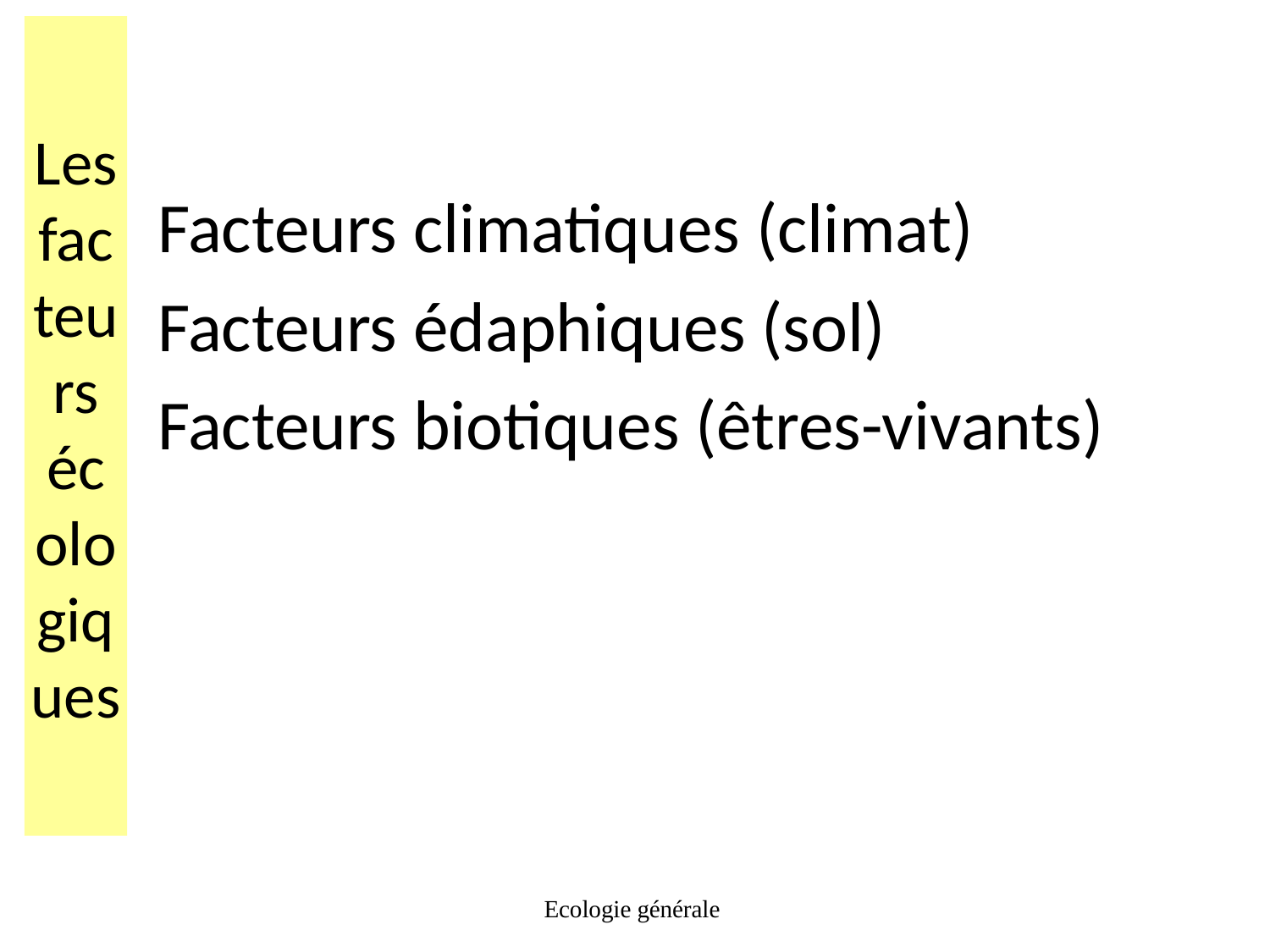

# Les facteurs écologiques
Facteurs climatiques (climat)
Facteurs édaphiques (sol)
Facteurs biotiques (êtres-vivants)

Ecologie générale